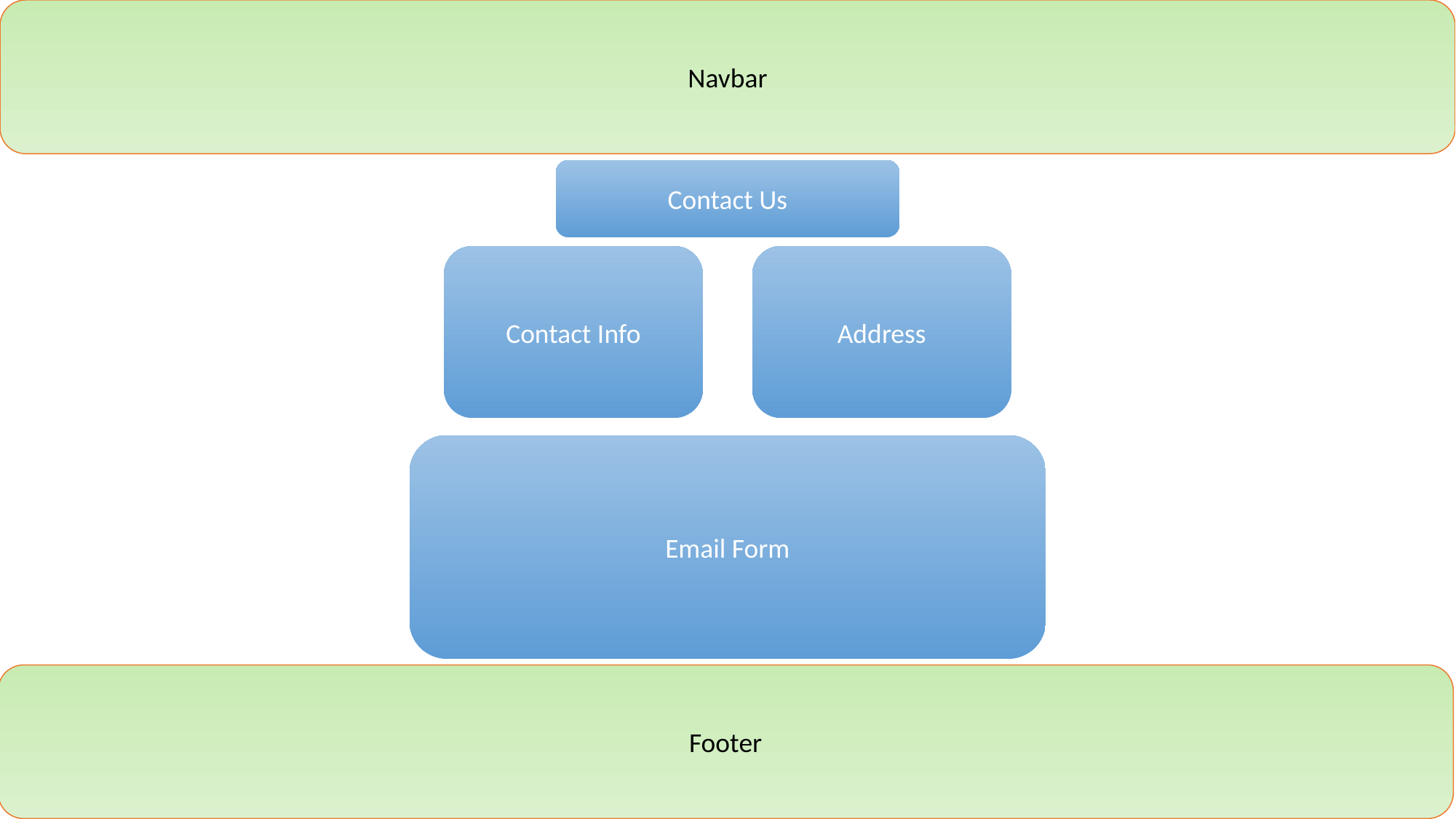

Navbar
Contact Us
Contact Info
Address
Email Form
Footer